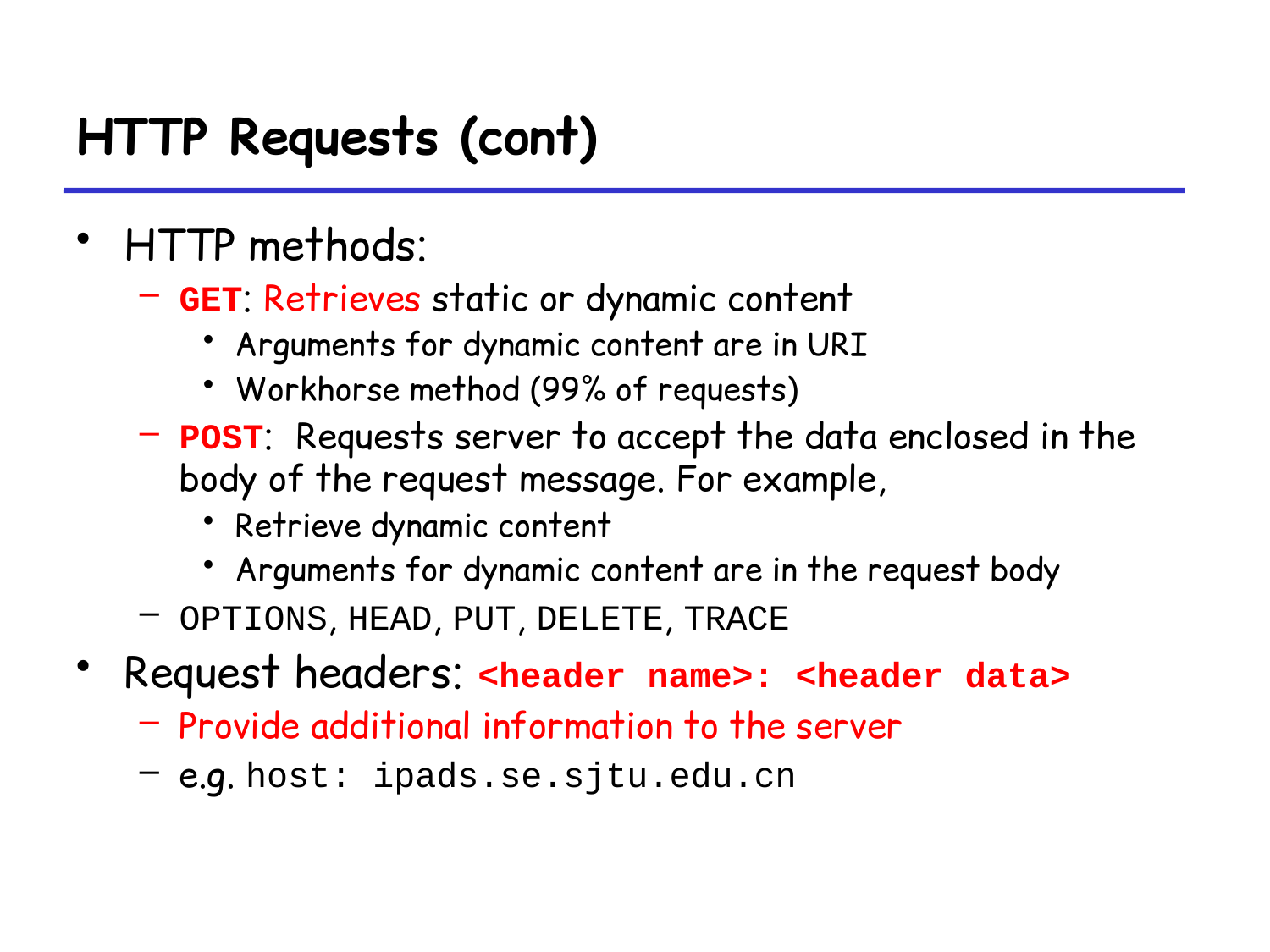

# HTTP Requests (cont)
HTTP methods:
GET: Retrieves static or dynamic content
Arguments for dynamic content are in URI
Workhorse method (99% of requests)
POST:  Requests server to accept the data enclosed in the body of the request message. For example,
Retrieve dynamic content
Arguments for dynamic content are in the request body
OPTIONS, HEAD, PUT, DELETE, TRACE
Request headers: <header name>: <header data>
Provide additional information to the server
e.g. host: ipads.se.sjtu.edu.cn